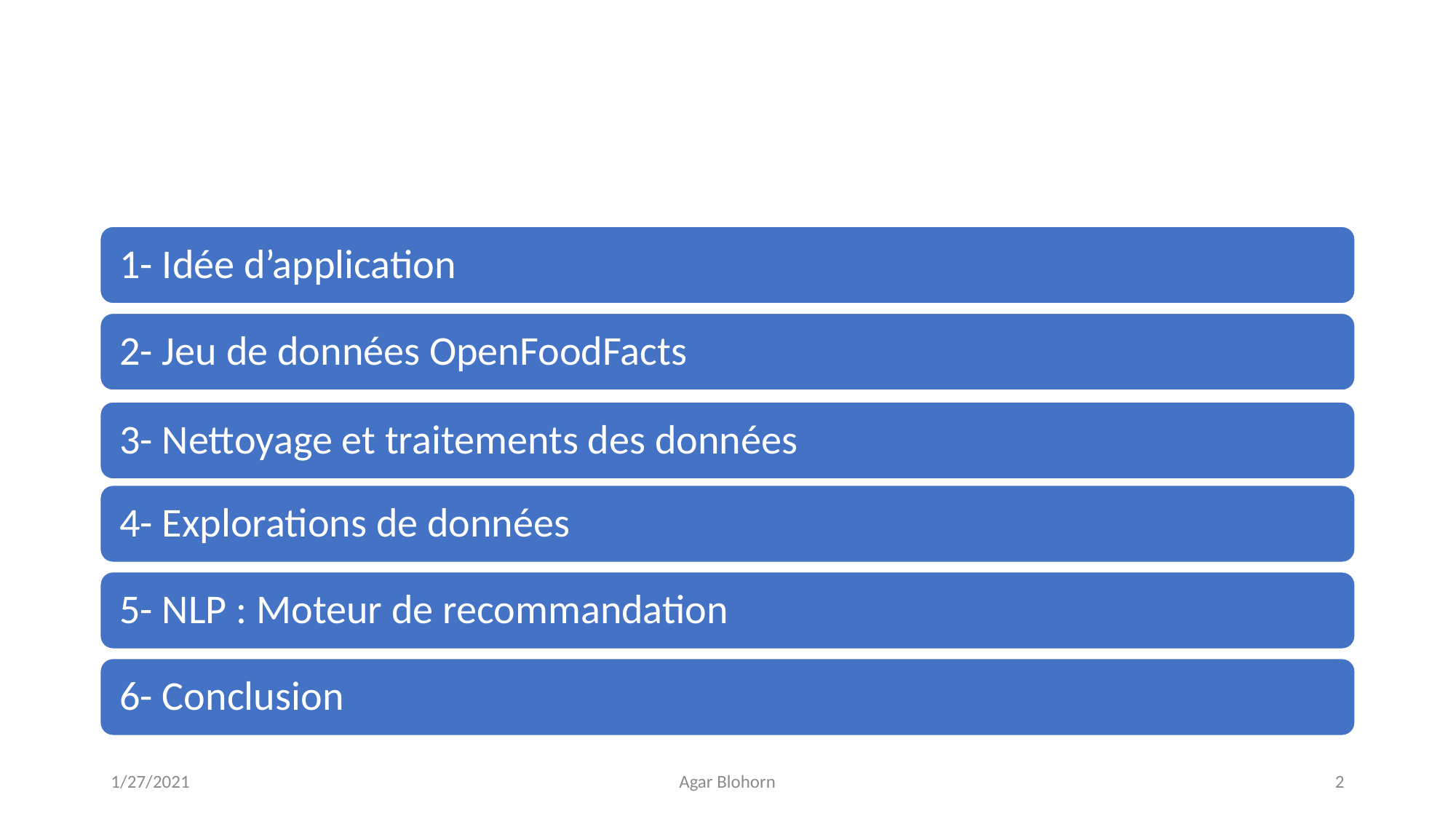

# Plan
1- Idée d’application
3- Nettoyage et traitements des données
2- Jeu de données OpenFoodFacts
4- Explorations de données
5- NLP : Moteur de recommandation
6- Conclusion
1/27/2021
Agar Blohorn
2